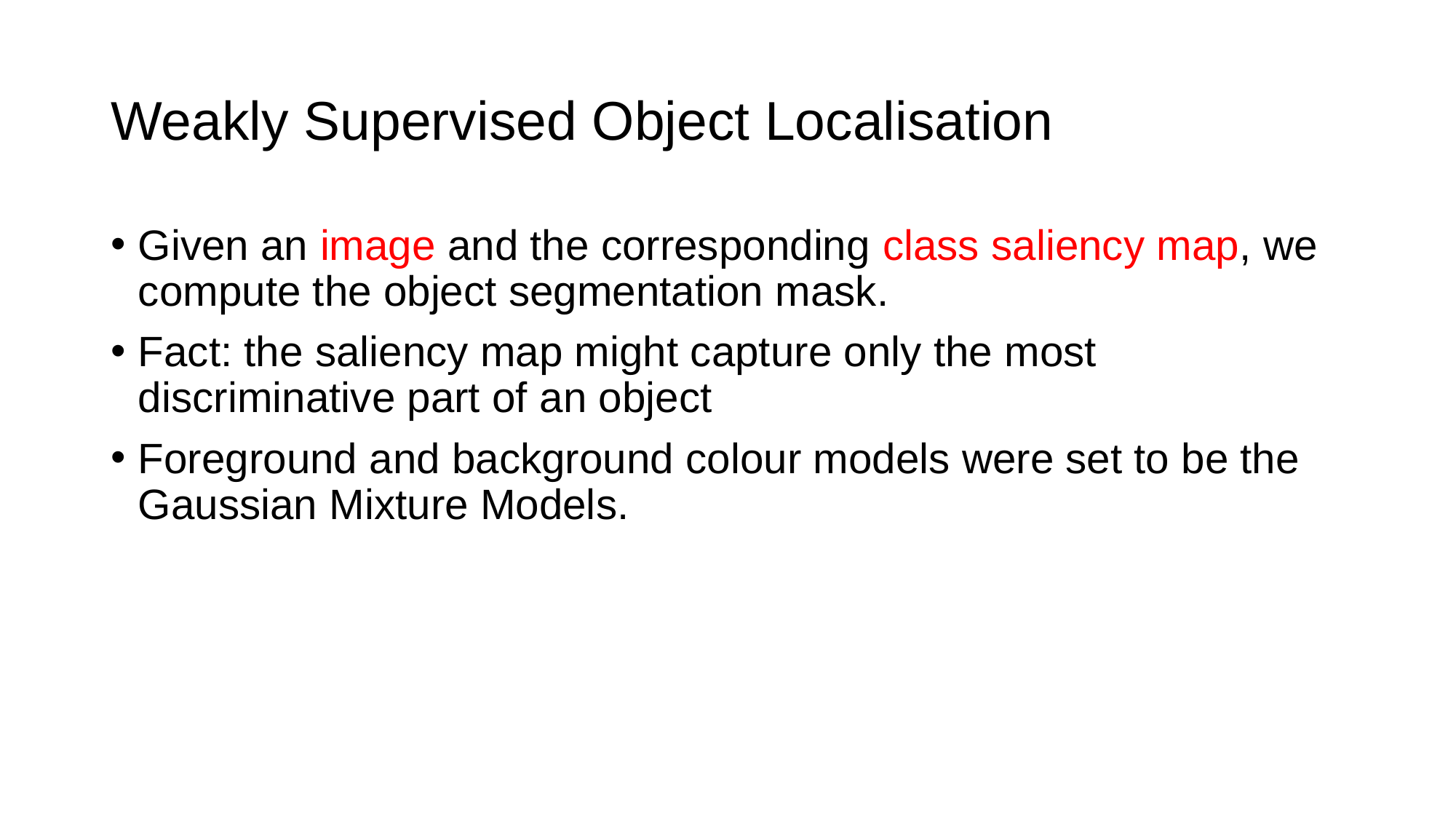

# Weakly Supervised Object Localisation
Given an image and the corresponding class saliency map, we compute the object segmentation mask.
Fact: the saliency map might capture only the most discriminative part of an object
Foreground and background colour models were set to be the Gaussian Mixture Models.